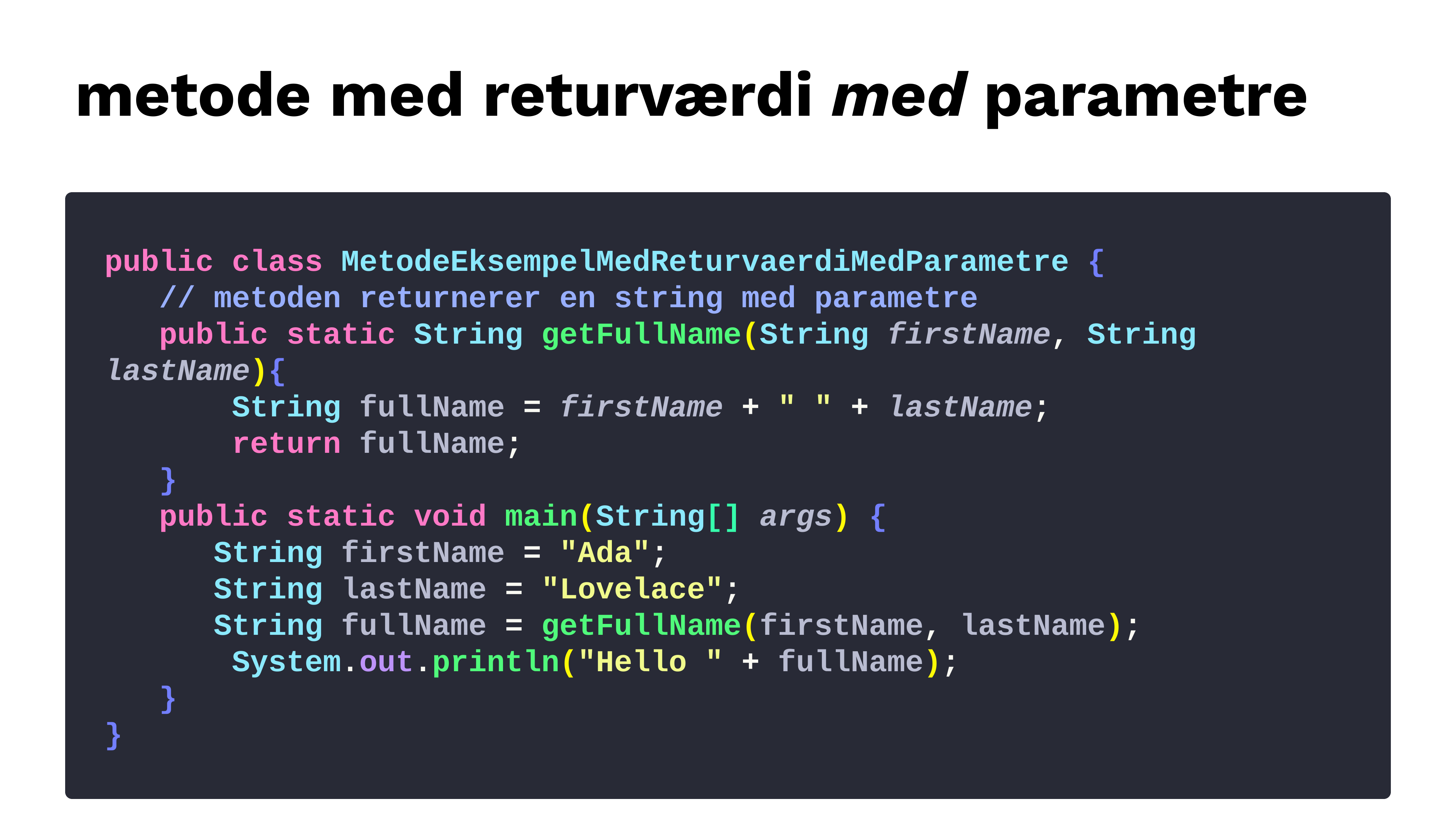

# metode med returværdi med parametre

public class MetodeEksempelMedReturvaerdiMedParametre {
   // metoden returnerer en string med parametre
   public static String getFullName(String firstName, String lastName){
       String fullName = firstName + " " + lastName;
       return fullName;
   }
   public static void main(String[] args) {
      String firstName = "Ada";
      String lastName = "Lovelace";
      String fullName = getFullName(firstName, lastName);
       System.out.println("Hello " + fullName);
   }
}